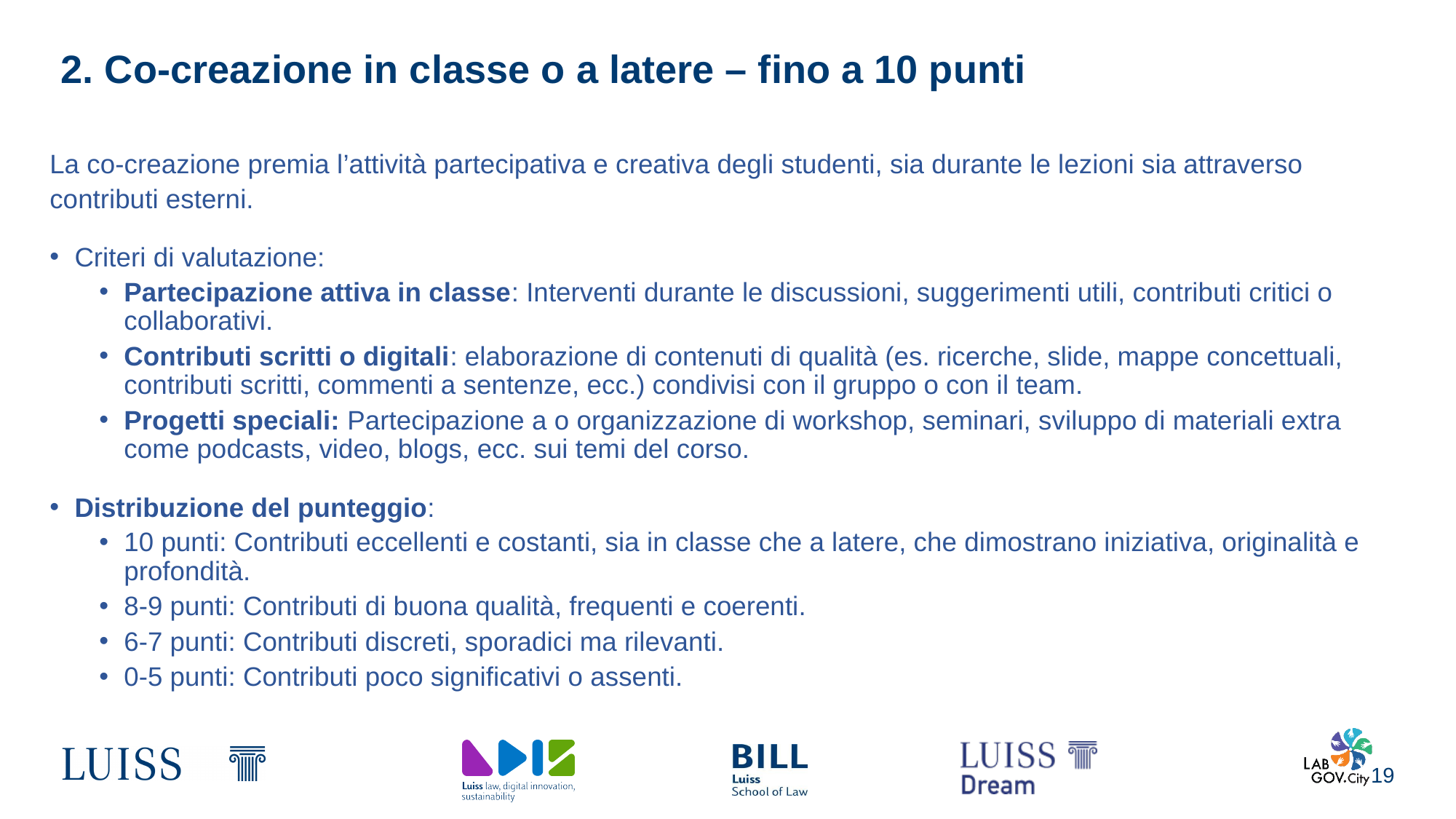

# 2. Co-creazione in classe o a latere – fino a 10 punti
La co-creazione premia l’attività partecipativa e creativa degli studenti, sia durante le lezioni sia attraverso contributi esterni.
Criteri di valutazione:
Partecipazione attiva in classe: Interventi durante le discussioni, suggerimenti utili, contributi critici o collaborativi.
Contributi scritti o digitali: elaborazione di contenuti di qualità (es. ricerche, slide, mappe concettuali, contributi scritti, commenti a sentenze, ecc.) condivisi con il gruppo o con il team.
Progetti speciali: Partecipazione a o organizzazione di workshop, seminari, sviluppo di materiali extra come podcasts, video, blogs, ecc. sui temi del corso.
Distribuzione del punteggio:
10 punti: Contributi eccellenti e costanti, sia in classe che a latere, che dimostrano iniziativa, originalità e profondità.
8-9 punti: Contributi di buona qualità, frequenti e coerenti.
6-7 punti: Contributi discreti, sporadici ma rilevanti.
0-5 punti: Contributi poco significativi o assenti.

19